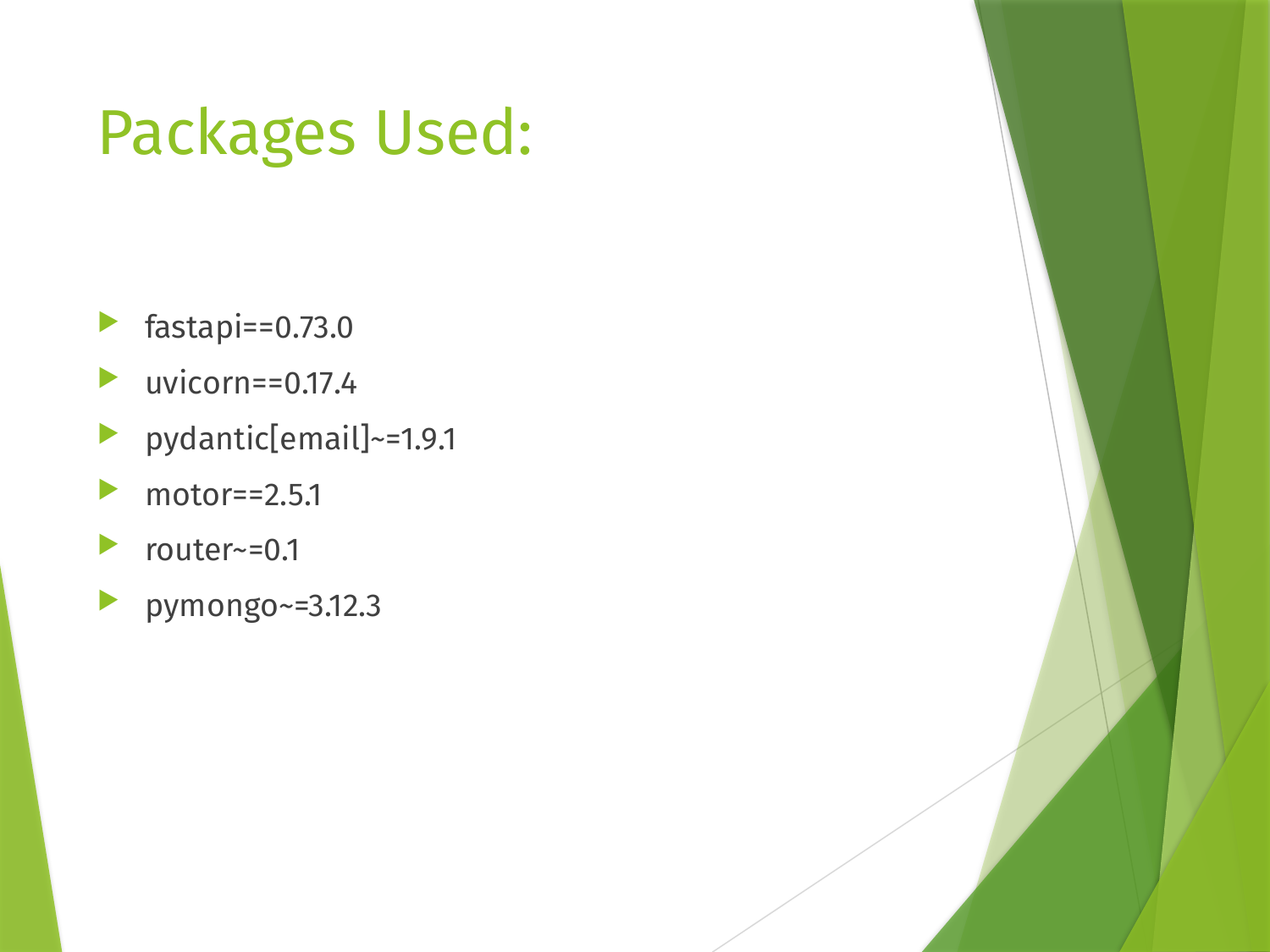

# Packages Used:
fastapi==0.73.0
uvicorn==0.17.4
pydantic[email]~=1.9.1
motor==2.5.1
router~=0.1
pymongo~=3.12.3